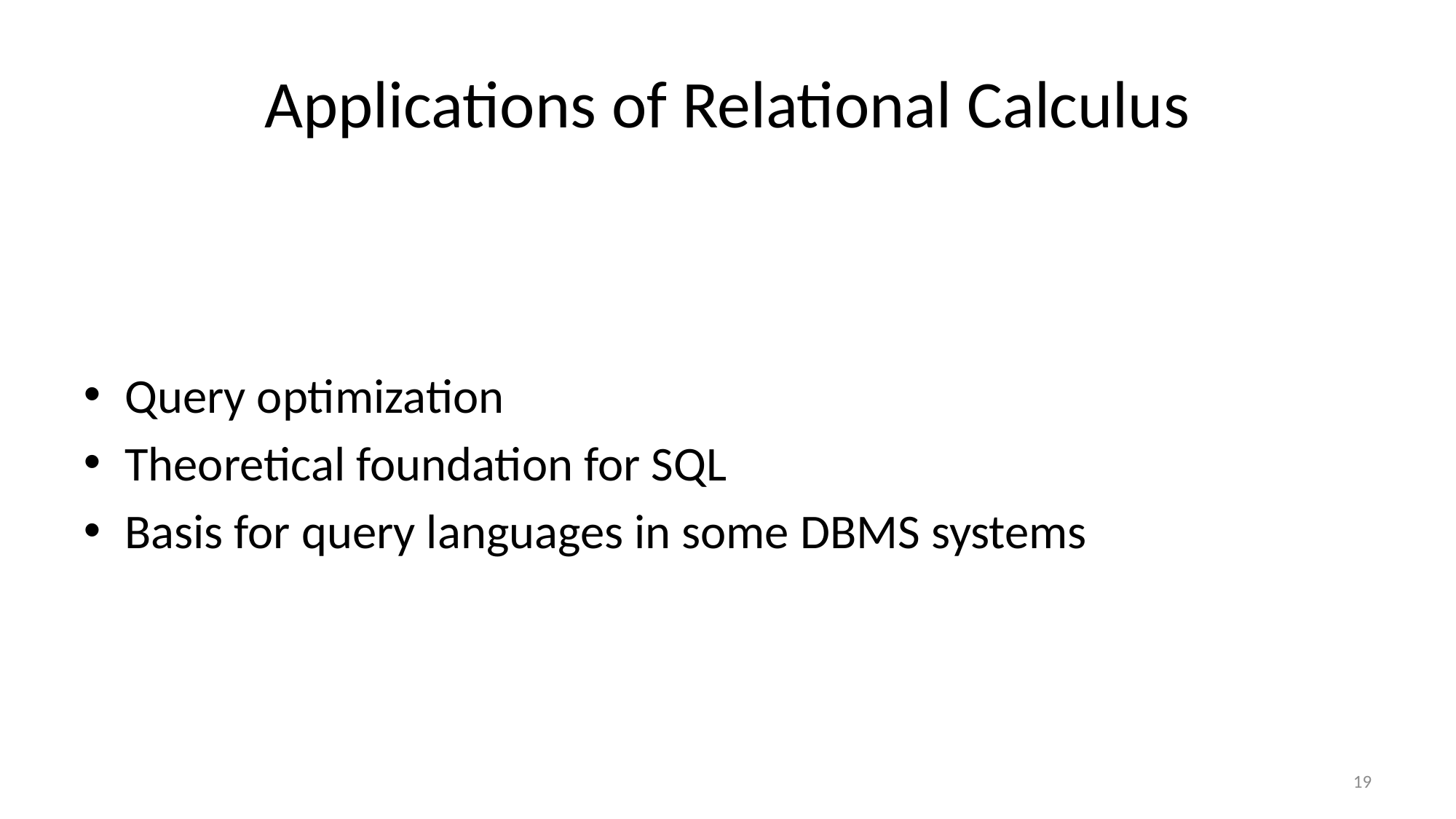

# Applications of Relational Calculus
Query optimization
Theoretical foundation for SQL
Basis for query languages in some DBMS systems
19